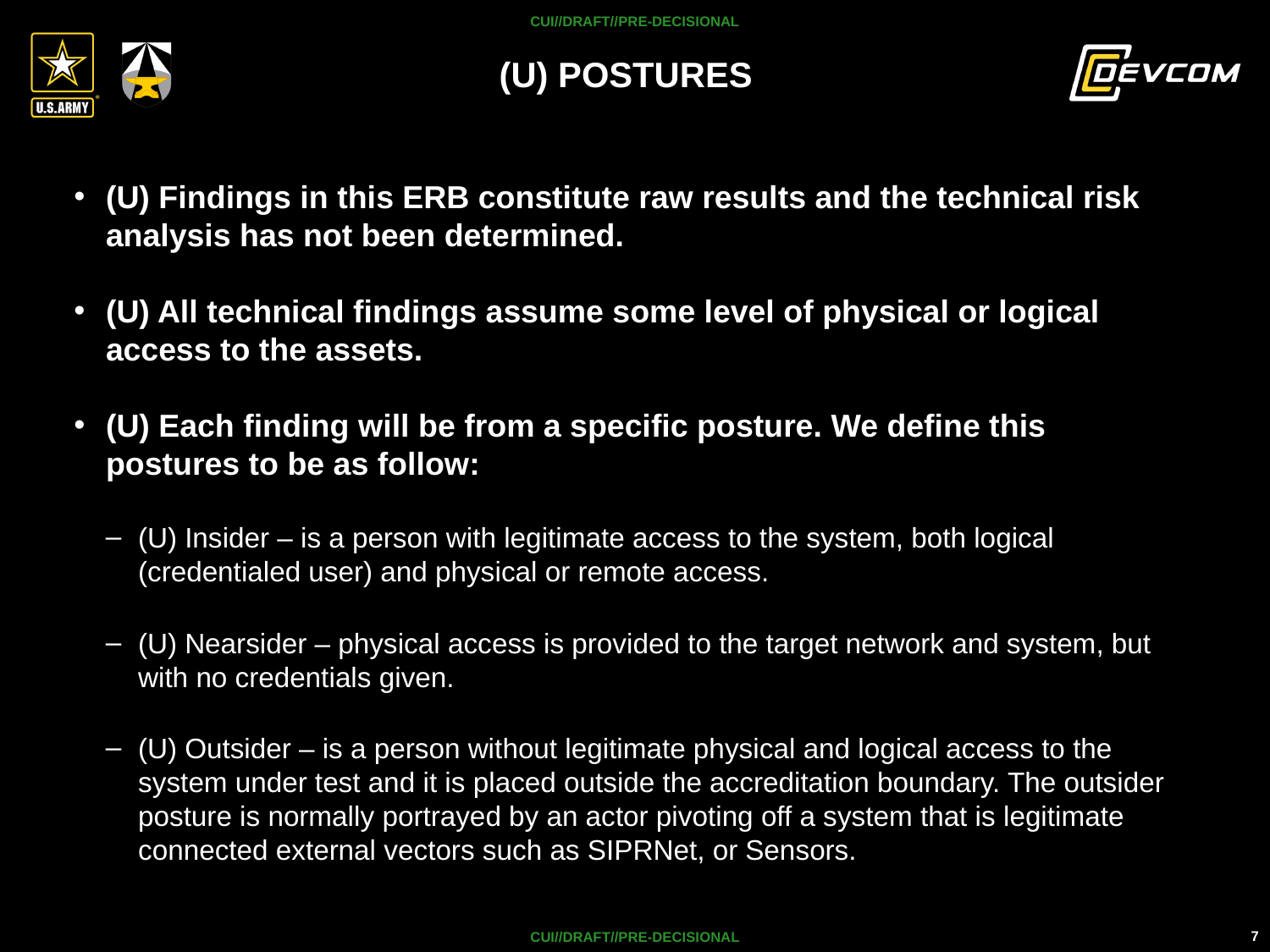

CUI//DRAFT//PRE-DECISIONAL
# (U) POSTURES
(U) Findings in this ERB constitute raw results and the technical risk analysis has not been determined.

(U) All technical findings assume some level of physical or logical access to the assets.

(U) Each finding will be from a specific posture. We define this postures to be as follow:

(U) Insider – is a person with legitimate access to the system, both logical (credentialed user) and physical or remote access.

(U) Nearsider – physical access is provided to the target network and system, but with no credentials given.

(U) Outsider – is a person without legitimate physical and logical access to the system under test and it is placed outside the accreditation boundary. The outsider posture is normally portrayed by an actor pivoting off a system that is legitimate connected external vectors such as SIPRNet, or Sensors.
CUI//DRAFT//PRE-DECISIONAL